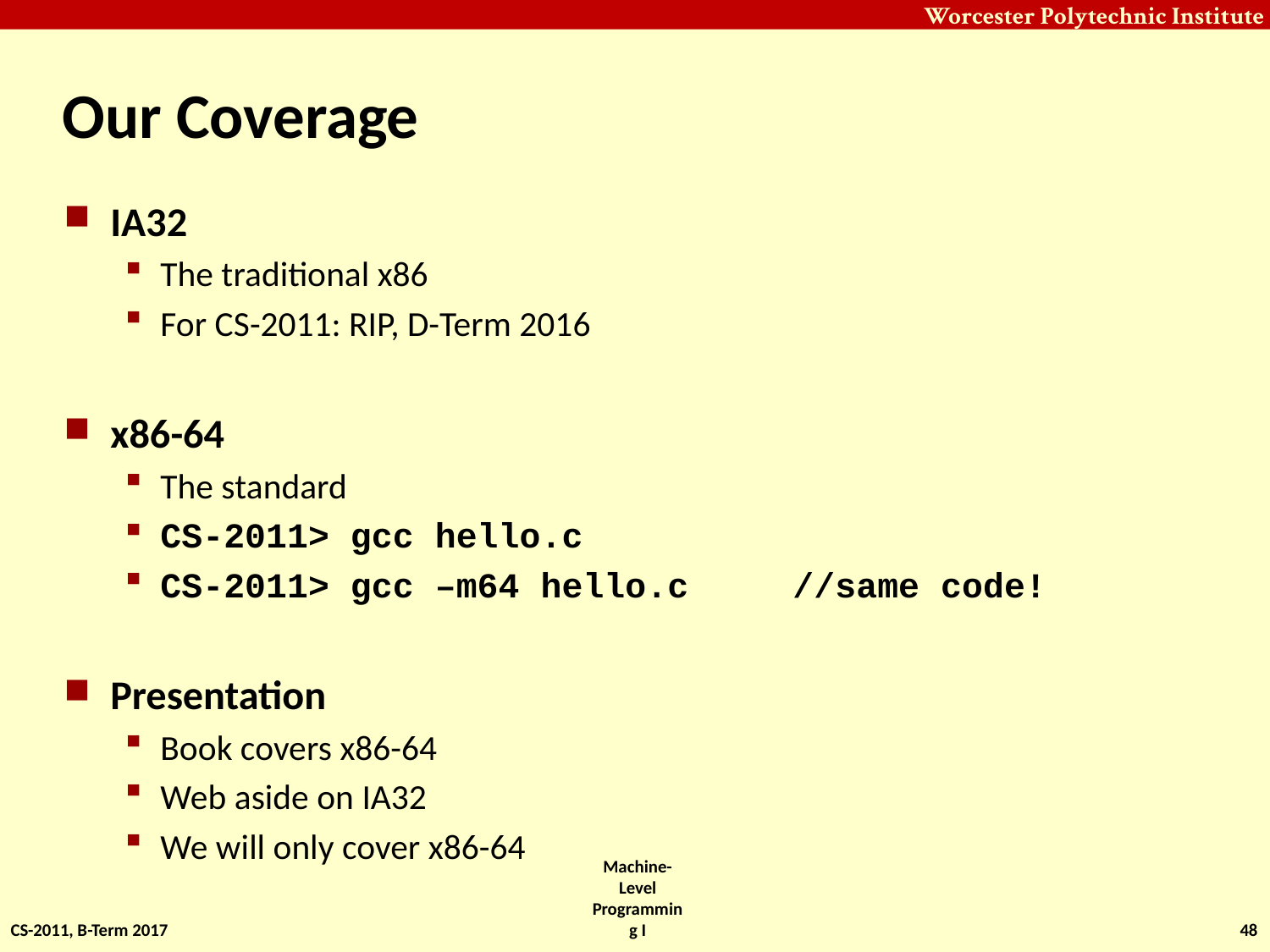

# Our Coverage
IA32
The traditional x86
For CS-2011: RIP, D-Term 2016

x86-64
The standard
CS-2011> gcc hello.c
CS-2011> gcc –m64 hello.c		//same code!

Presentation
Book covers x86-64
Web aside on IA32
We will only cover x86-64
CS-2011, B-Term 2017
Machine-Level Programming I
48